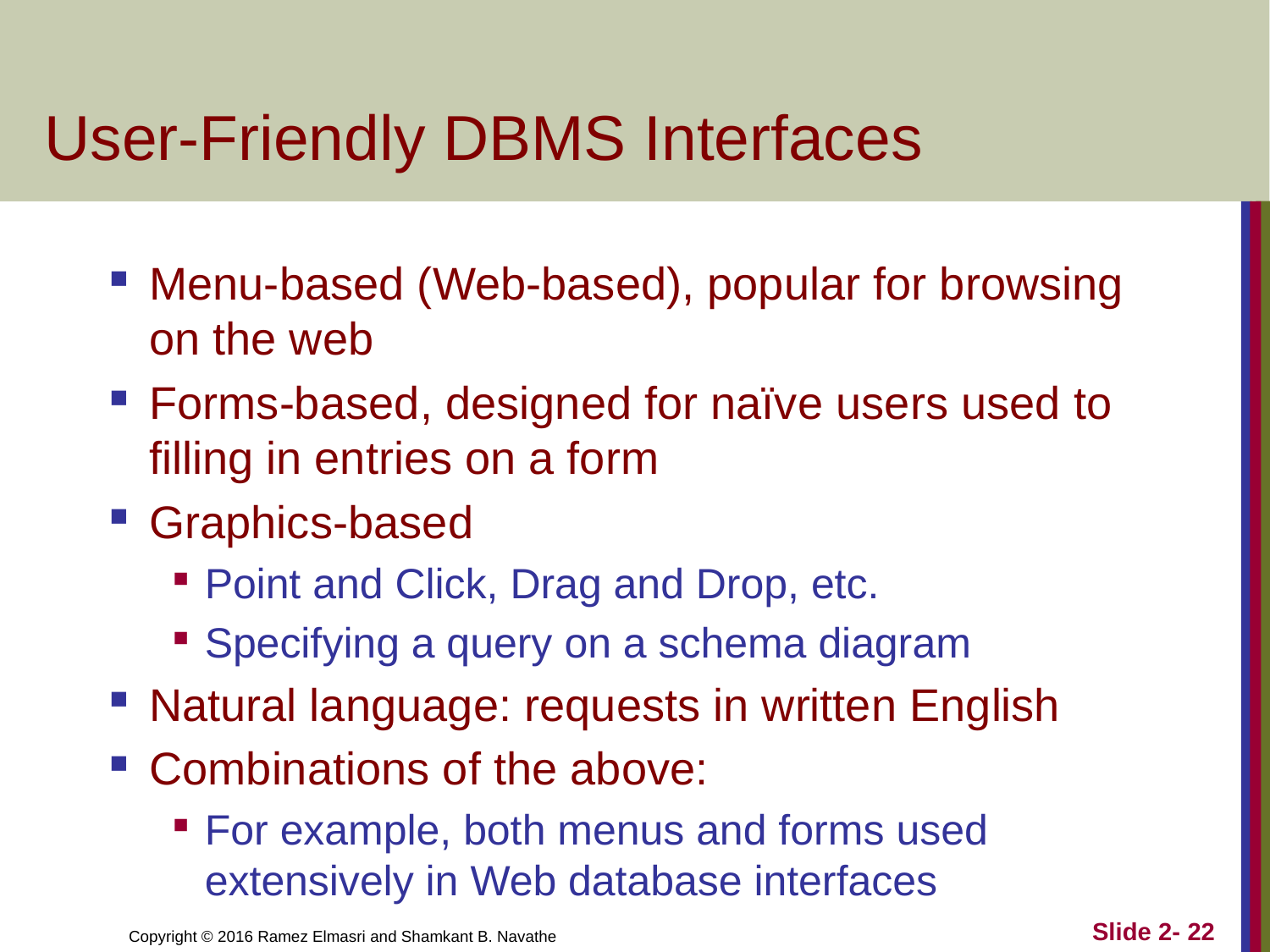

# User-Friendly DBMS Interfaces

Menu-based (Web-based), popular for browsing on the web
Forms-based, designed for naïve users used to filling in entries on a form
Graphics-based
Point and Click, Drag and Drop, etc.
Specifying a query on a schema diagram
Natural language: requests in written English
Combinations of the above:
For example, both menus and forms used extensively in Web database interfaces
Slide 2- 22